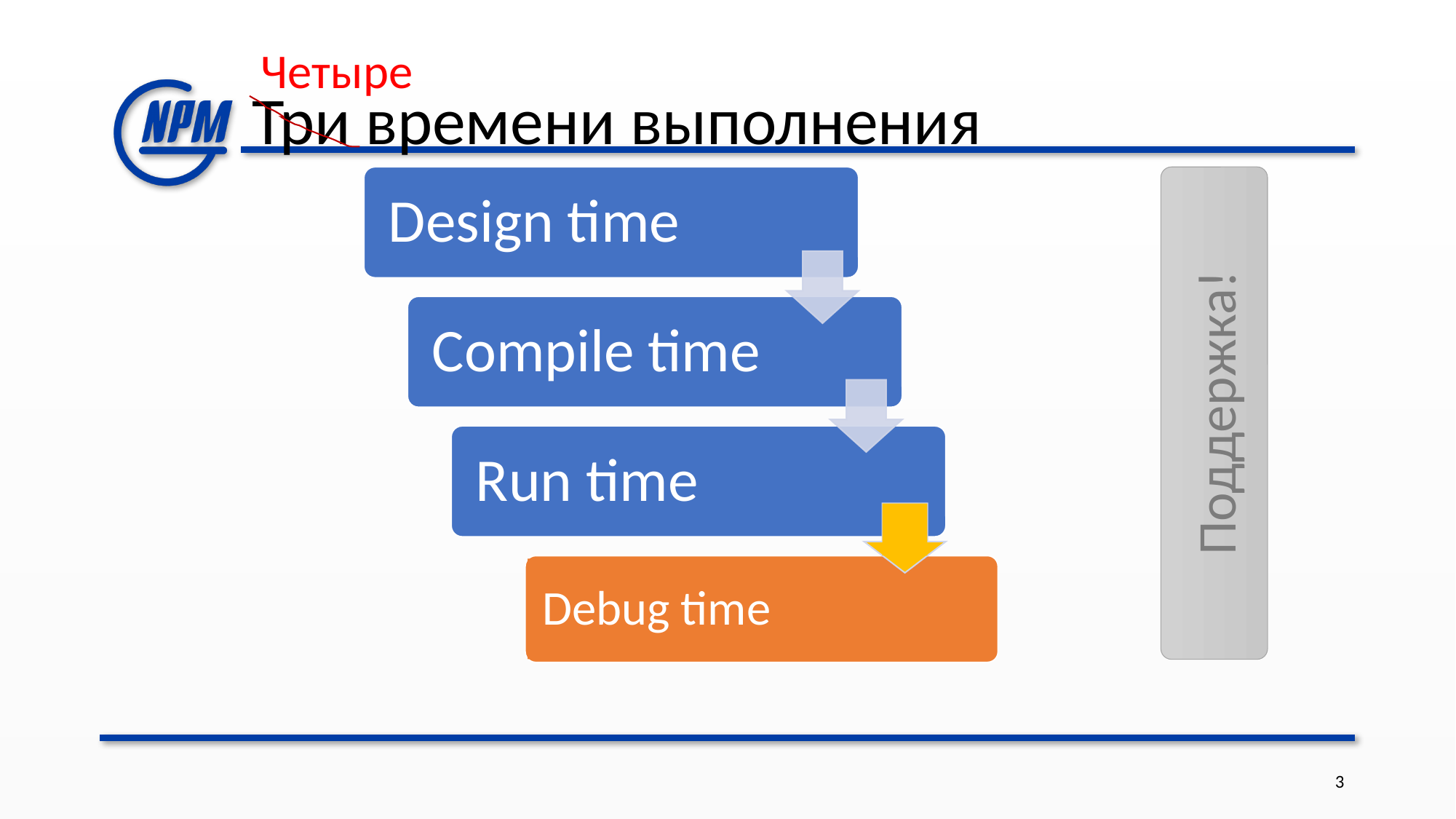

Четыре
# Три времени выполнения

Design time
Compile time
Run time

Поддержка!

Debug time
3